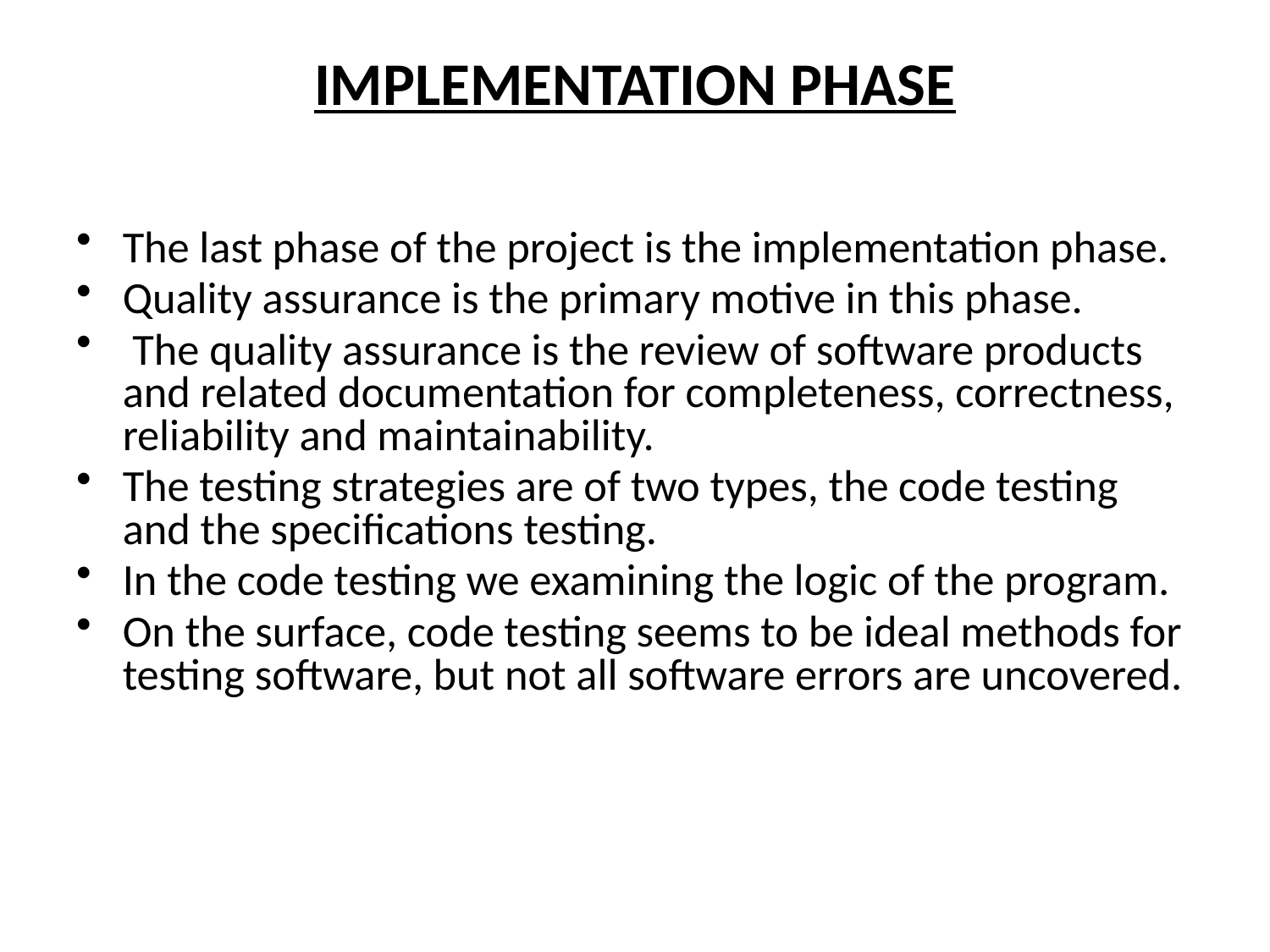

# IMPLEMENTATION PHASE
The last phase of the project is the implementation phase.
Quality assurance is the primary motive in this phase.
 The quality assurance is the review of software products and related documentation for completeness, correctness, reliability and maintainability.
The testing strategies are of two types, the code testing and the specifications testing.
In the code testing we examining the logic of the program.
On the surface, code testing seems to be ideal methods for testing software, but not all software errors are uncovered.